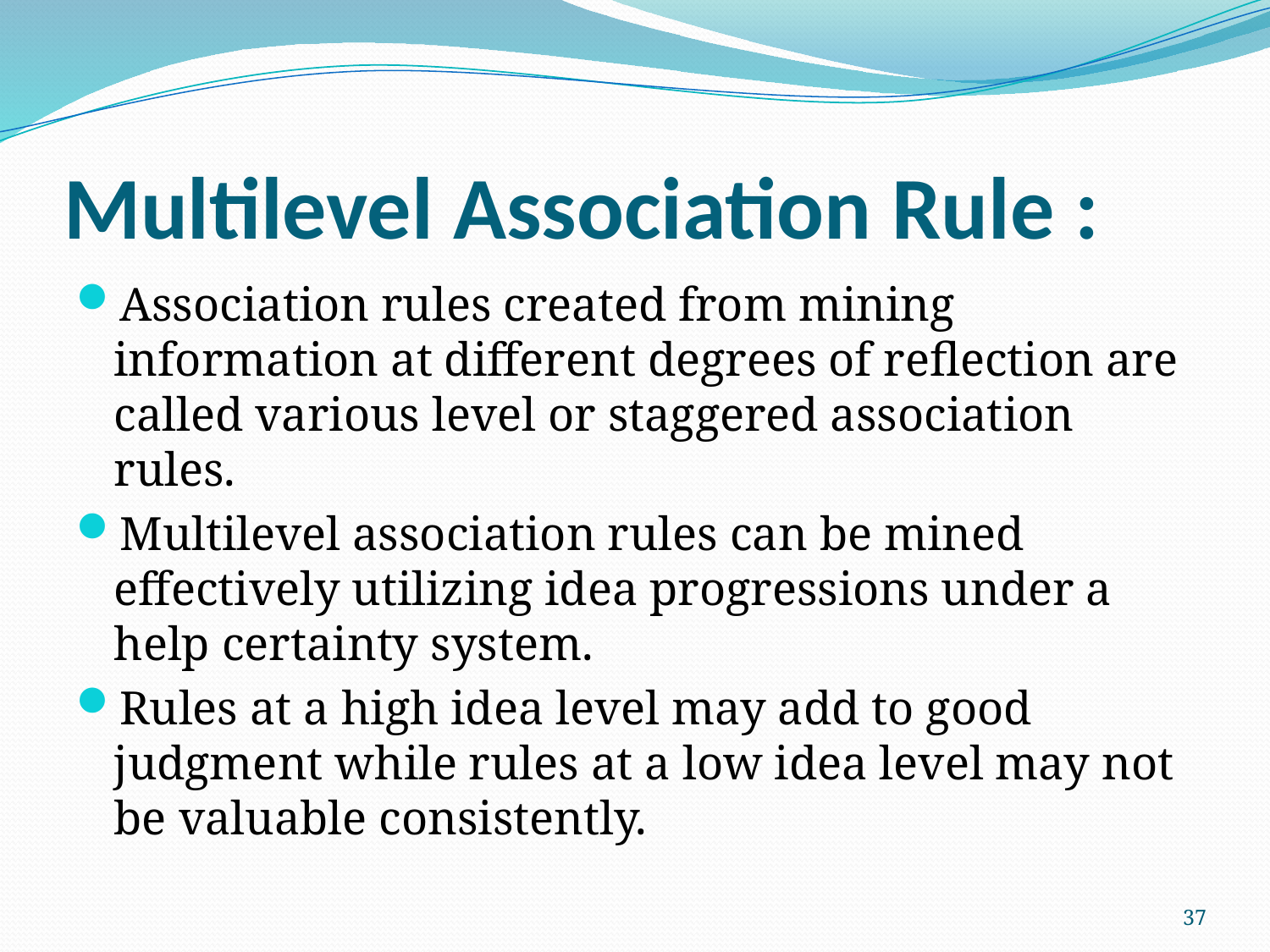

# Multilevel Association Rule :
Association rules created from mining information at different degrees of reflection are called various level or staggered association rules.
Multilevel association rules can be mined effectively utilizing idea progressions under a help certainty system.
Rules at a high idea level may add to good judgment while rules at a low idea level may not be valuable consistently.
37